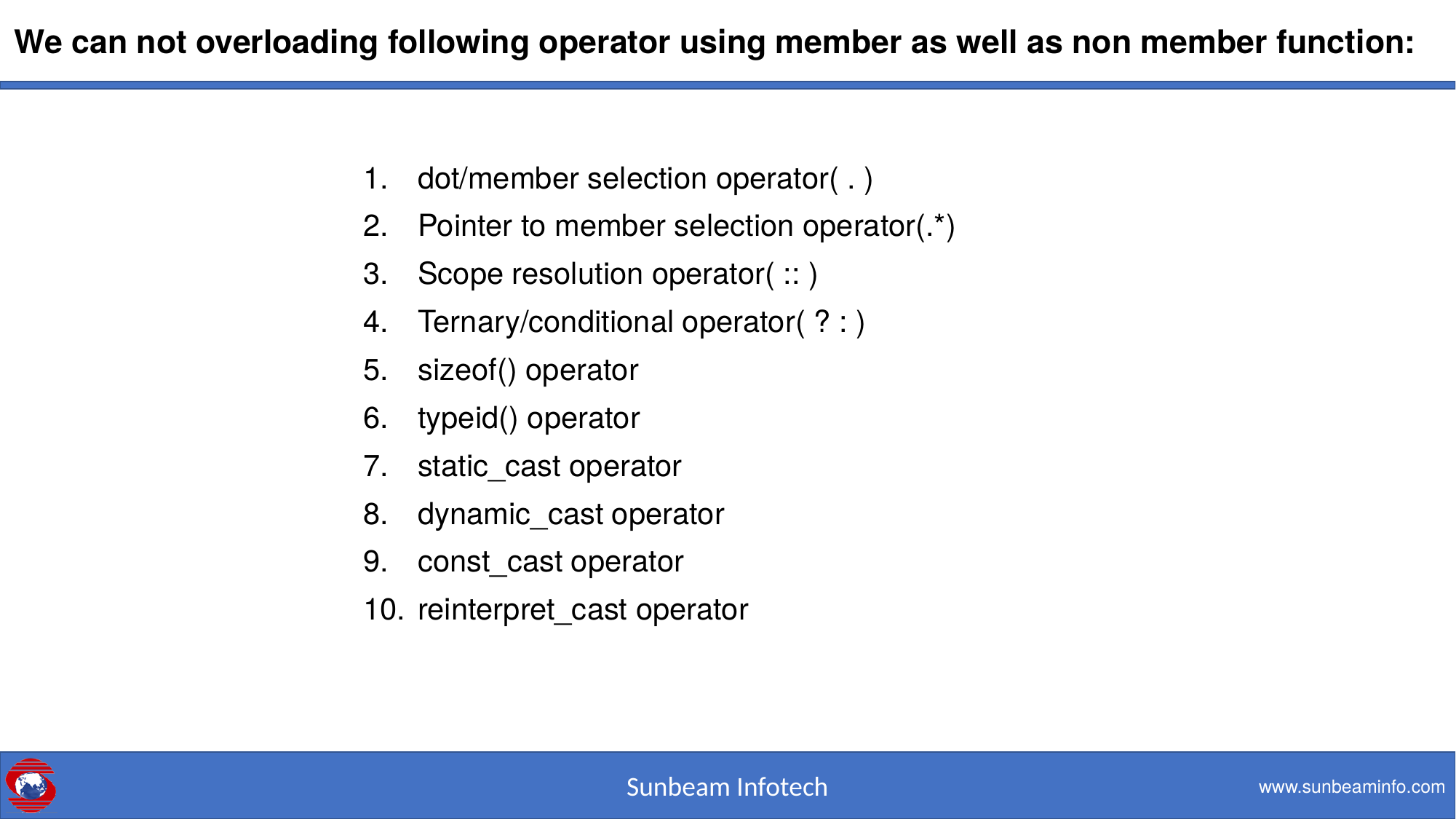

# We can not overloading following operator using member as well as non member function:
dot/member selection operator( . )
Pointer to member selection operator(.*)
Scope resolution operator( :: )
Ternary/conditional operator( ? : )
sizeof() operator
typeid() operator
static_cast operator
dynamic_cast operator
const_cast operator
reinterpret_cast operator